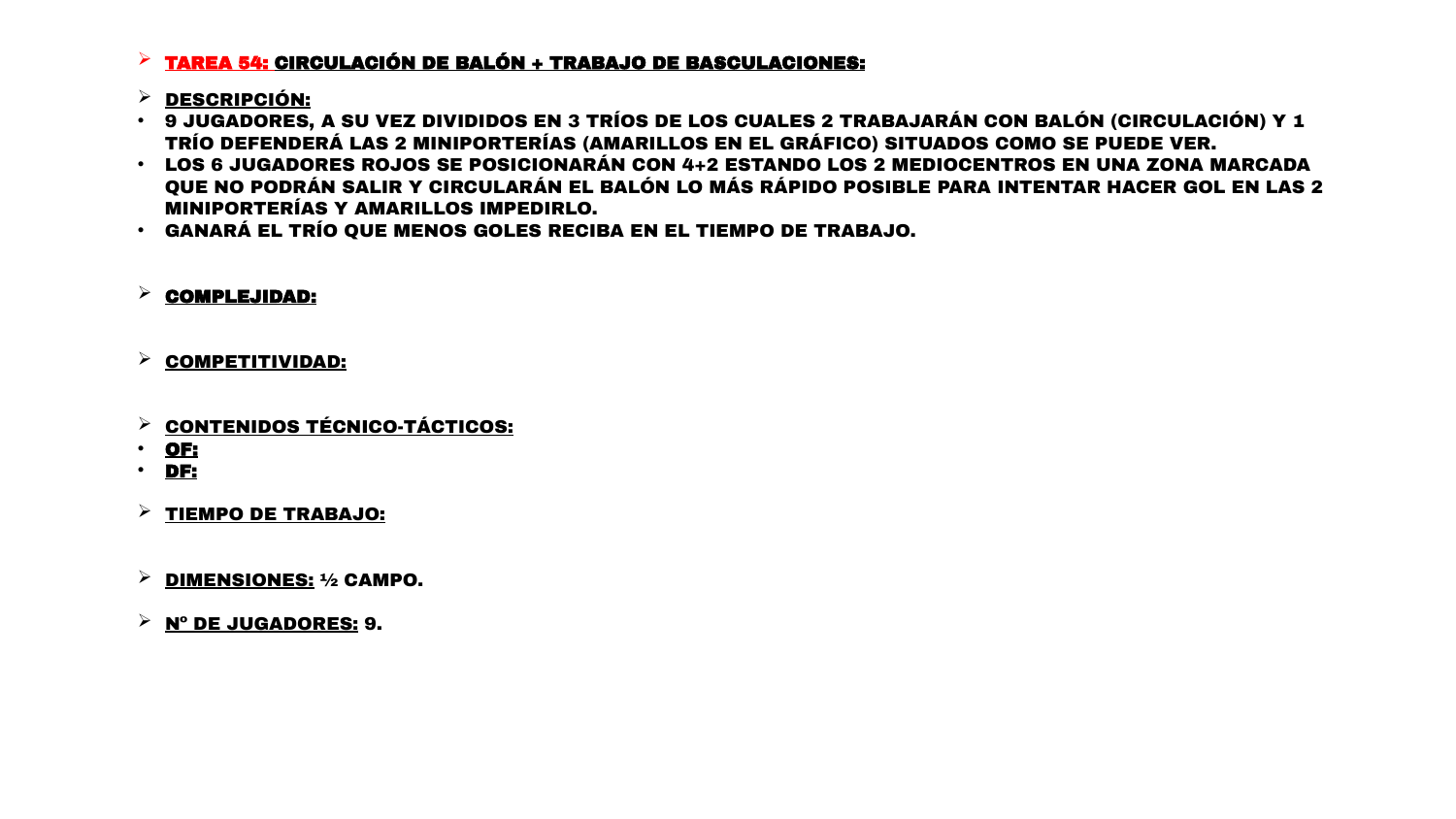

TAREA 54: CIRCULACIÓN DE BALÓN + TRABAJO DE BASCULACIONES:
DESCRIPCIÓN:
9 JUGADORES, A SU VEZ DIVIDIDOS EN 3 TRÍOS DE LOS CUALES 2 TRABAJARÁN CON BALÓN (CIRCULACIÓN) Y 1 TRÍO DEFENDERÁ LAS 2 MINIPORTERÍAS (AMARILLOS EN EL GRÁFICO) SITUADOS COMO SE PUEDE VER.
LOS 6 JUGADORES ROJOS SE POSICIONARÁN CON 4+2 ESTANDO LOS 2 MEDIOCENTROS EN UNA ZONA MARCADA QUE NO PODRÁN SALIR Y CIRCULARÁN EL BALÓN LO MÁS RÁPIDO POSIBLE PARA INTENTAR HACER GOL EN LAS 2 MINIPORTERÍAS Y AMARILLOS IMPEDIRLO.
GANARÁ EL TRÍO QUE MENOS GOLES RECIBA EN EL TIEMPO DE TRABAJO.

COMPLEJIDAD:

COMPETITIVIDAD:

CONTENIDOS TÉCNICO-TÁCTICOS:
OF:
DF:

TIEMPO DE TRABAJO:

DIMENSIONES: ½ CAMPO.

Nº DE JUGADORES: 9.